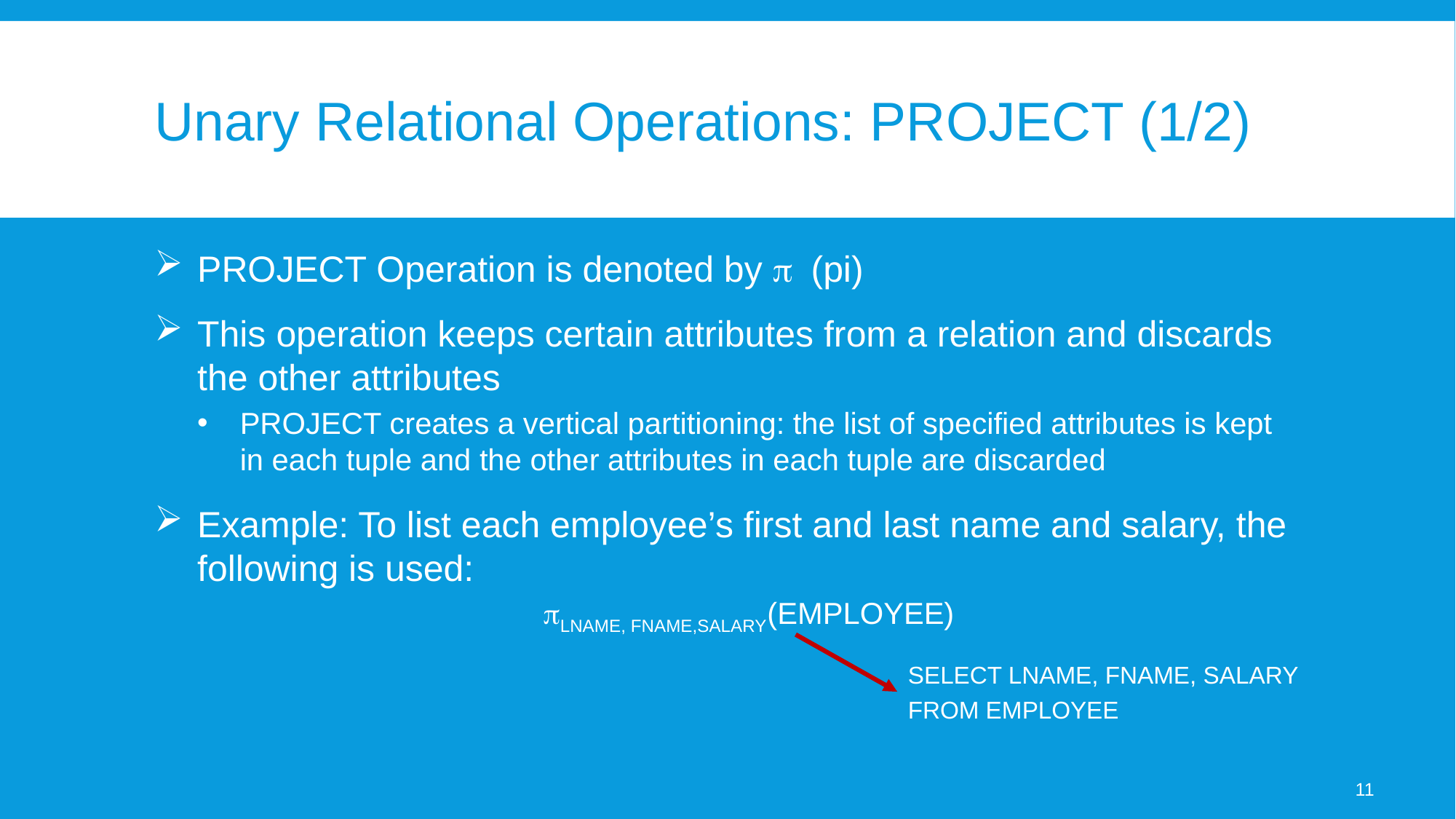

# Unary Relational Operations: PROJECT (1/2)
PROJECT Operation is denoted by π (pi)
This operation keeps certain attributes from a relation and discards the other attributes
PROJECT creates a vertical partitioning: the list of specified attributes is kept in each tuple and the other attributes in each tuple are discarded
Example: To list each employee’s first and last name and salary, the following is used:
πLNAME, FNAME,SALARY(EMPLOYEE)

SELECT LNAME, FNAME, SALARY
FROM EMPLOYEE
11